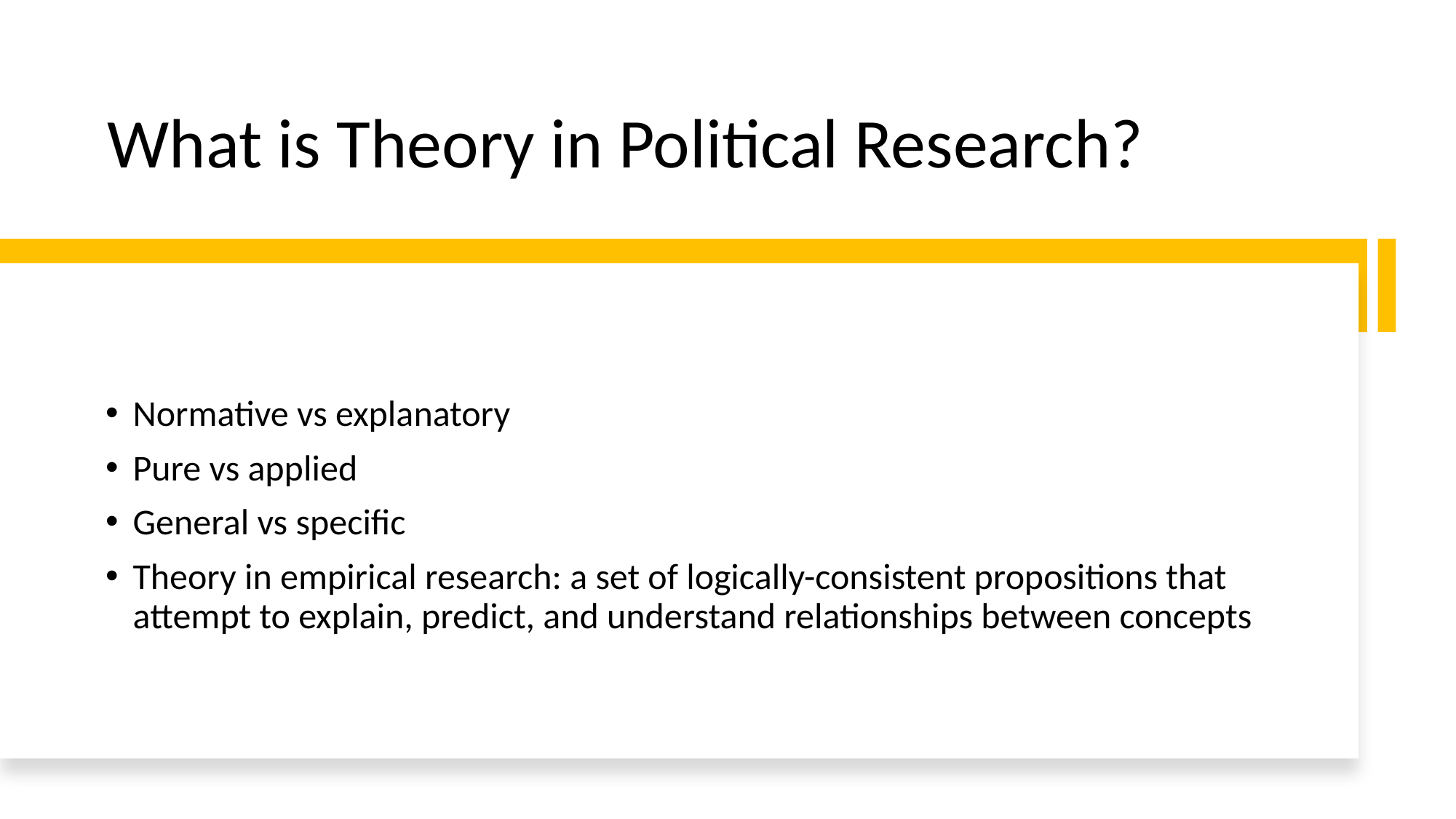

# What is Theory in Political Research?

Normative vs explanatory
Pure vs applied
General vs specific
Theory in empirical research: a set of logically-consistent propositions that attempt to explain, predict, and understand relationships between concepts